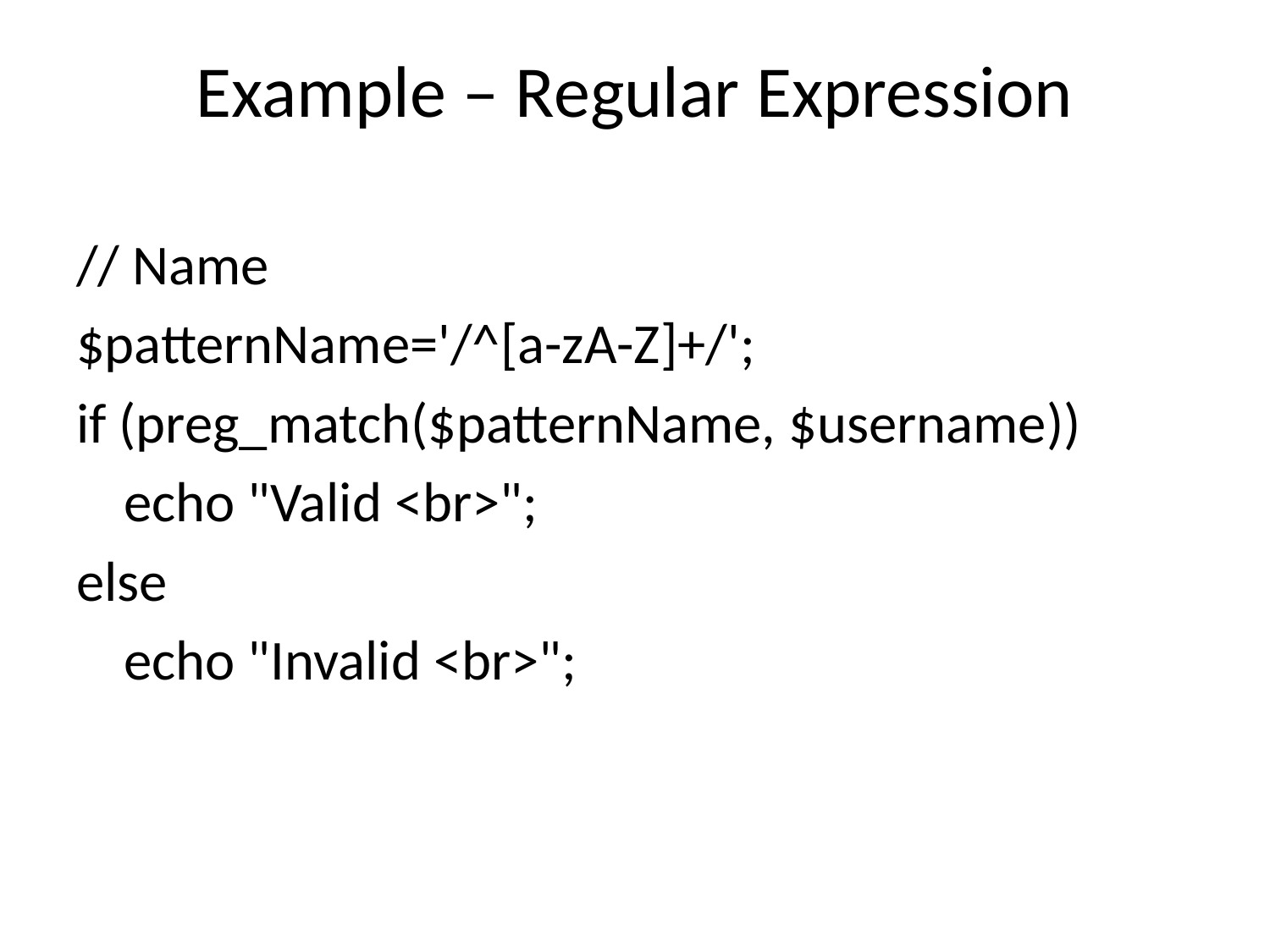

# Example – Regular Expression
// Name
$patternName='/^[a-zA-Z]+/';
if (preg_match($patternName, $username))
	echo "Valid <br>";
else
	echo "Invalid <br>";